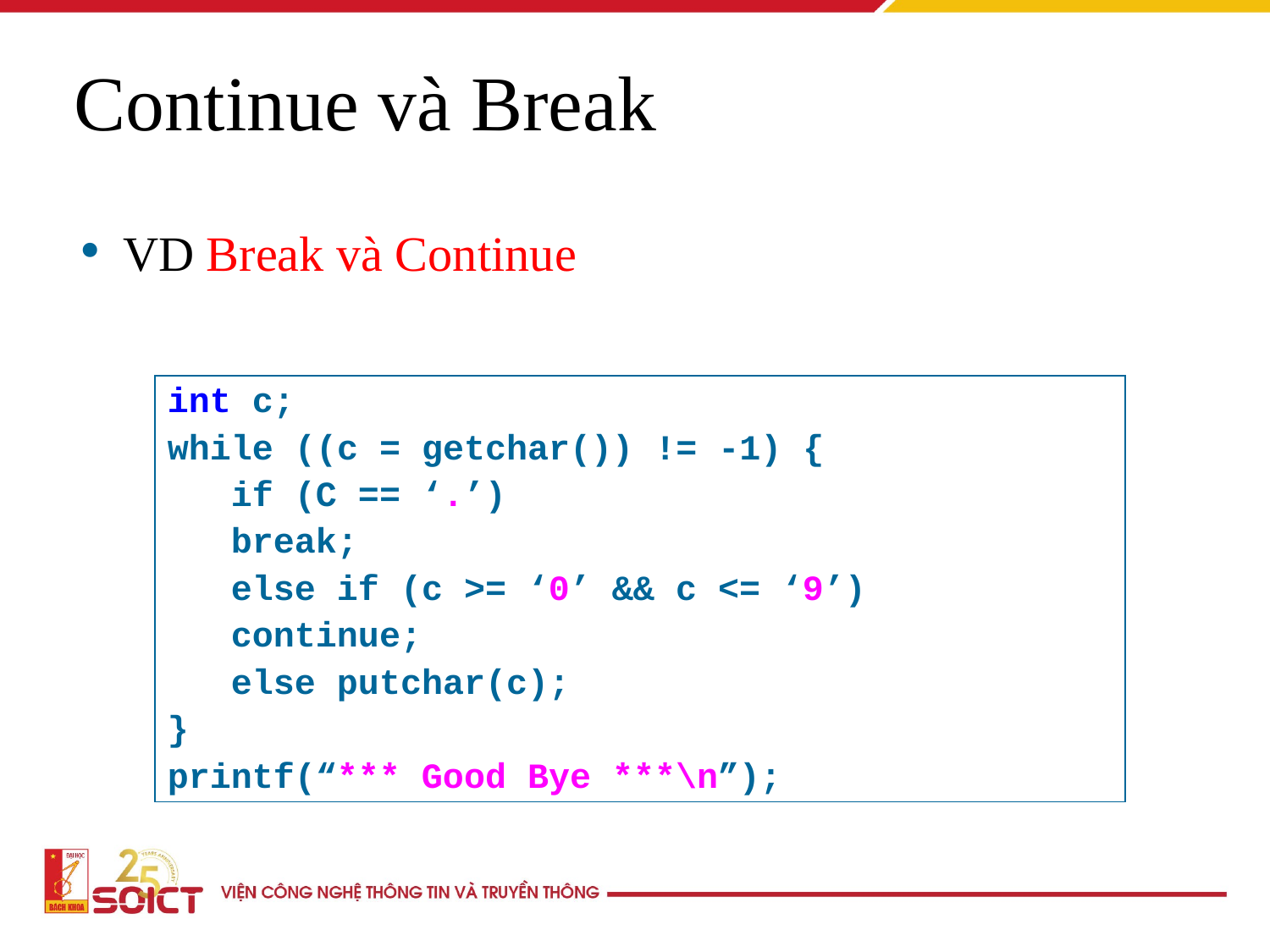

Continue và Break
VD Break và Continue

int c;
while ((c = getchar()) != -1) {
   if (C == ‘.’)
	break;
   else if (c >= ‘0’ && c <= ‘9’)
	continue;
   else putchar(c);
}
printf(“*** Good Bye ***\n”);